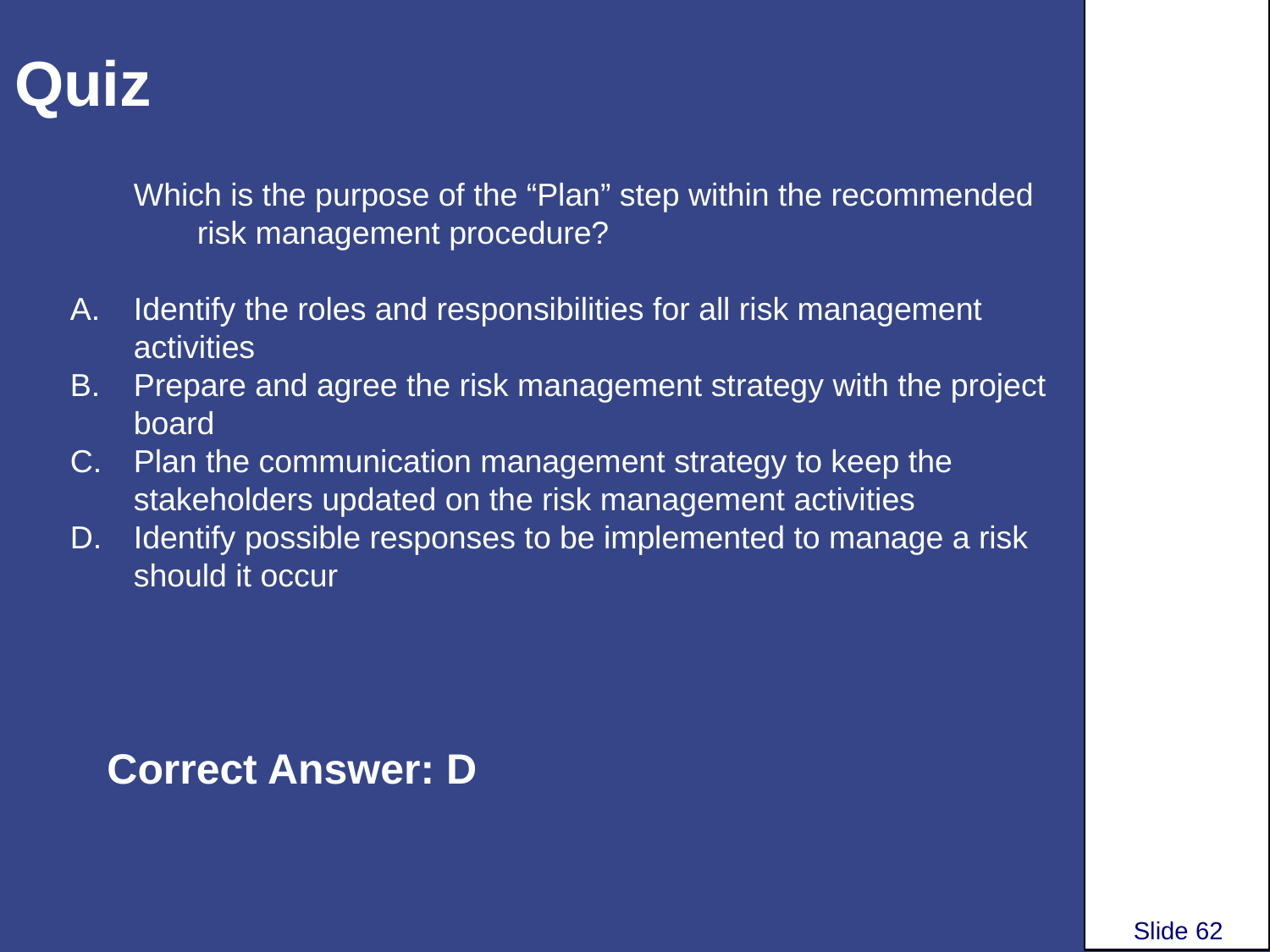

# Quiz
Which is the purpose of the “Plan” step within the recommended risk management procedure?

Identify the roles and responsibilities for all risk management activities
Prepare and agree the risk management strategy with the project board
Plan the communication management strategy to keep the stakeholders updated on the risk management activities
Identify possible responses to be implemented to manage a risk should it occur

Correct Answer: D